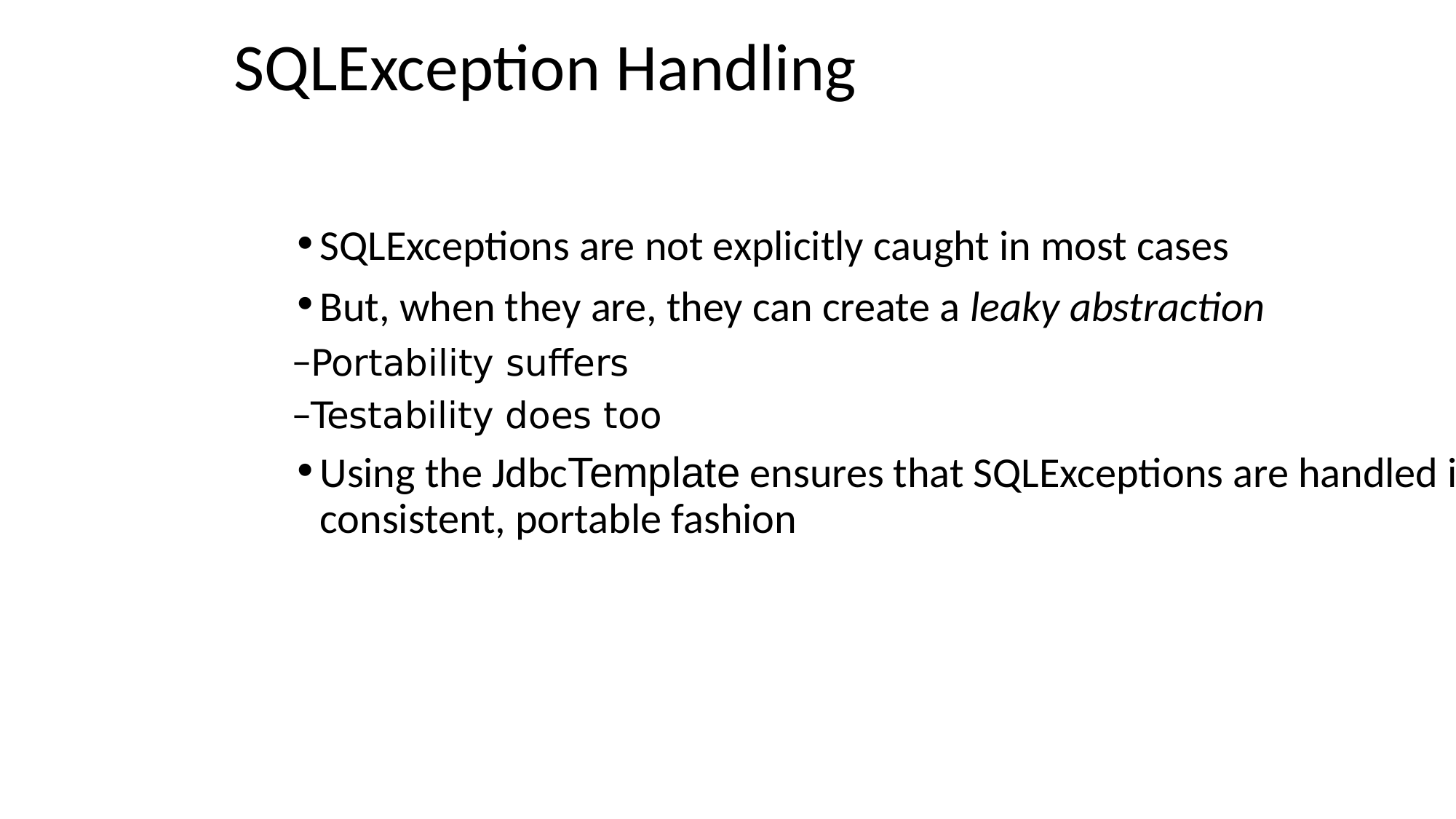

SQLException Handling
SQLExceptions are not explicitly caught in most cases
But, when they are, they can create a leaky abstraction
Portability suffers
Testability does too
Using the JdbcTemplate ensures that SQLExceptions are handled in a consistent, portable fashion